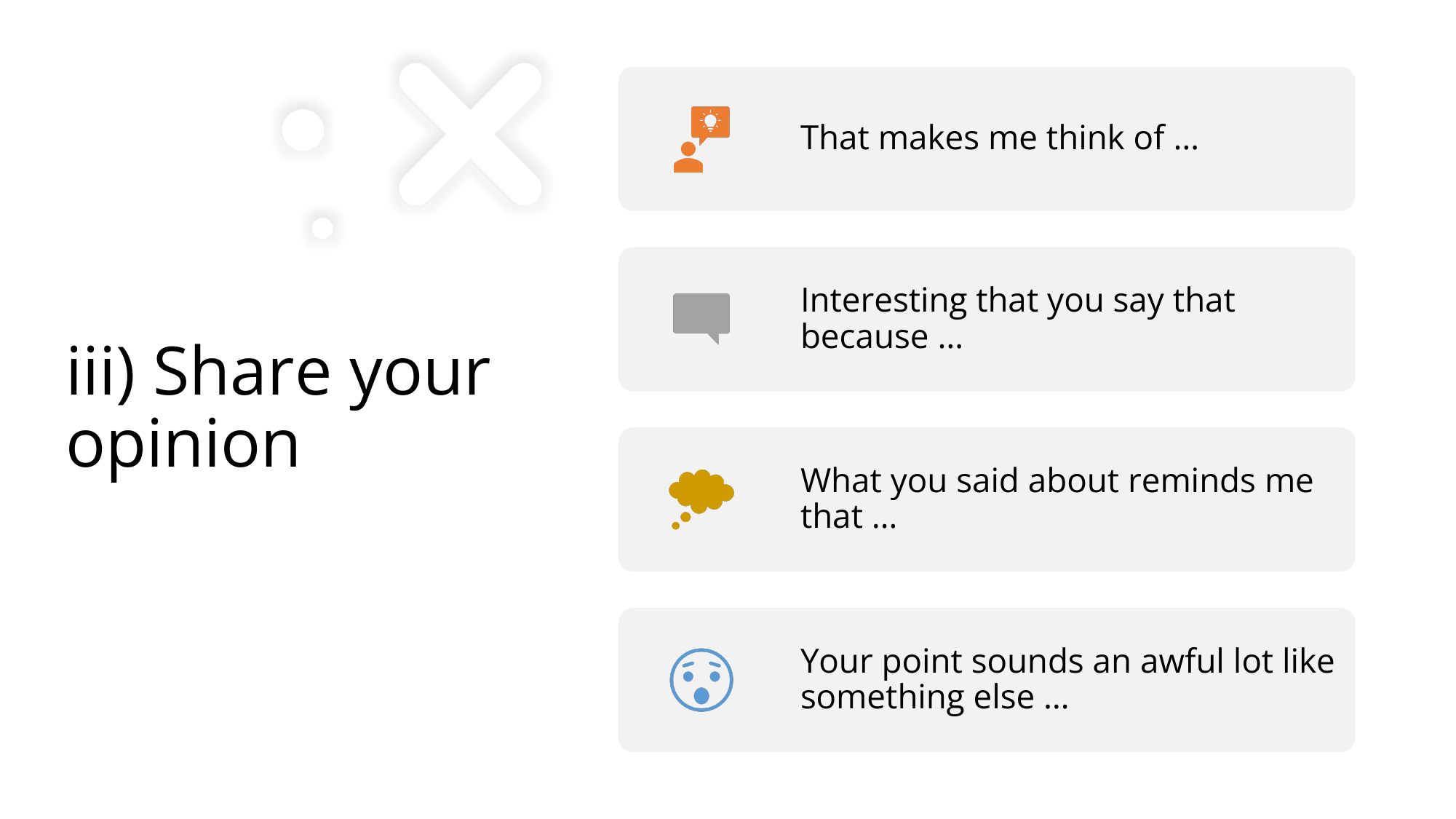

# iii) Share your opinion
That makes me think of …
Interesting that you say that because …
What you said about reminds me that …
Your point sounds an awful lot like something else …